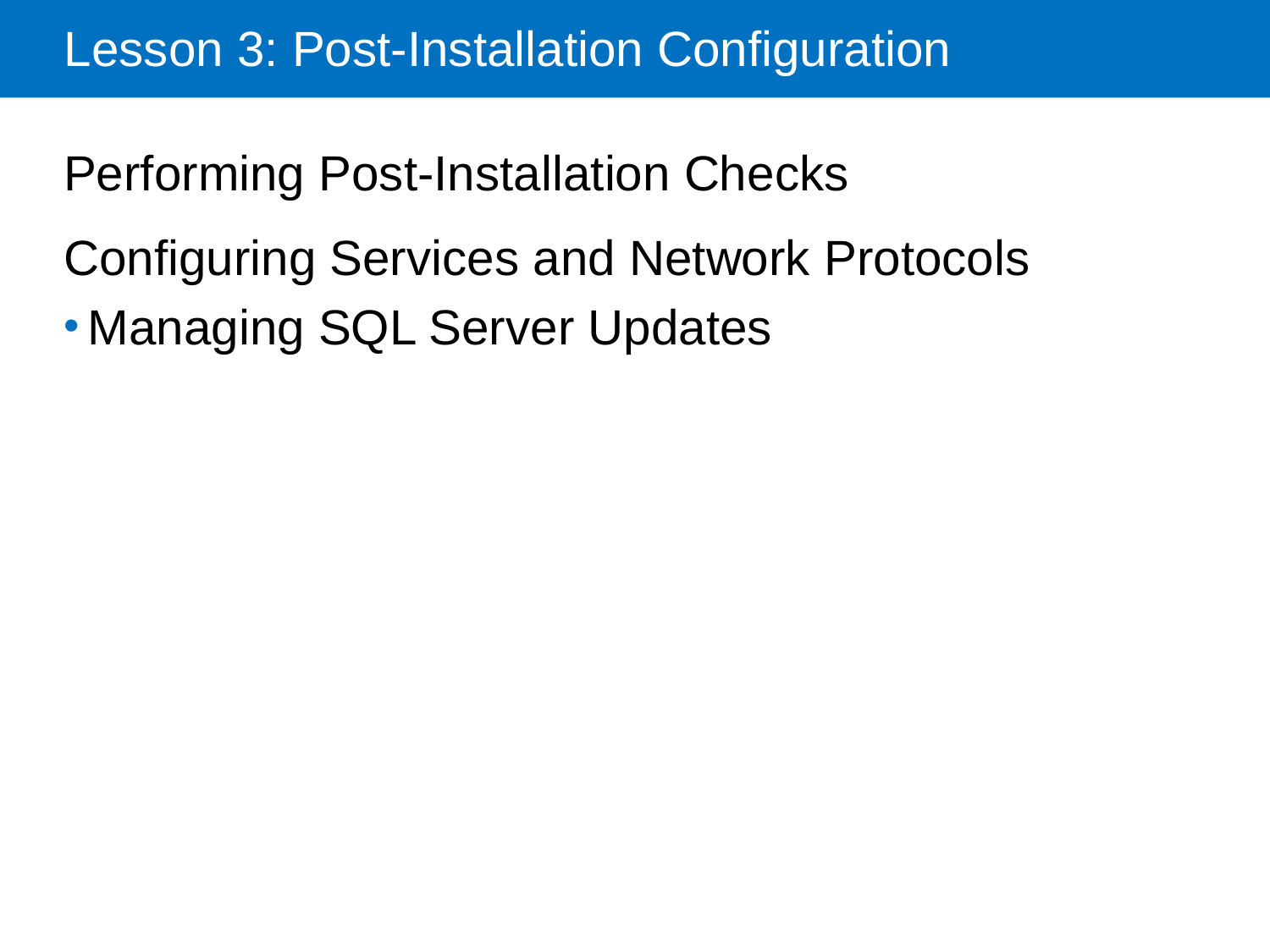

# Lesson 3: Post-Installation Configuration
Performing Post-Installation Checks
Configuring Services and Network Protocols
Managing SQL Server Updates